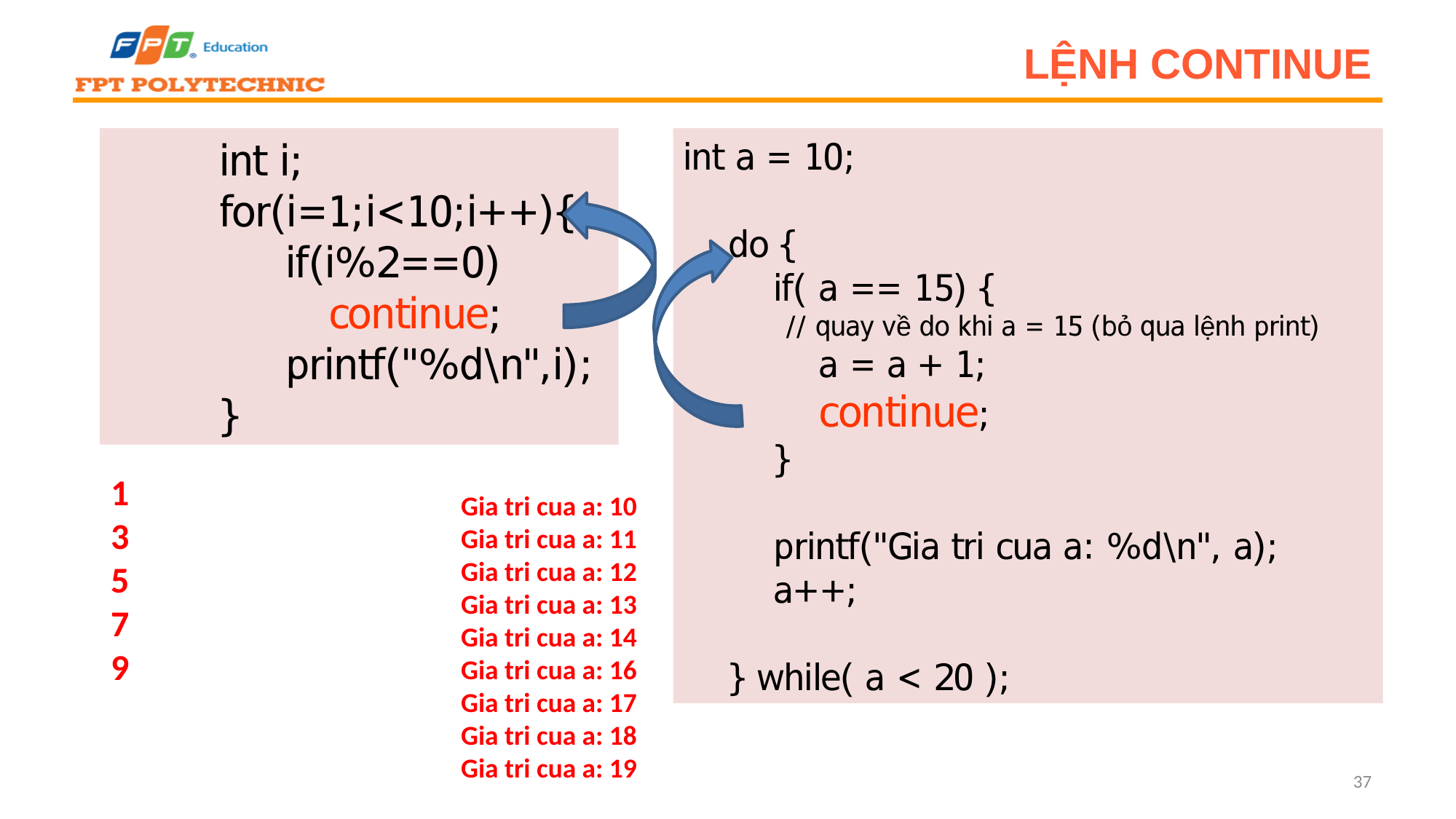

# Lệnh continue
	int i;
	for(i=1;i<10;i++){
	     if(i%2==0)
		continue;
	     printf("%d\n",i);
	}
int a = 10;

    do {
        if( a == 15) {
            // quay về do khi a = 15 (bỏ qua lệnh print)
            a = a + 1;
            continue;
        }

        printf("Gia tri cua a: %d\n", a);
        a++;

    } while( a < 20 );

1
3
5
7
9
Gia tri cua a: 10
Gia tri cua a: 11
Gia tri cua a: 12
Gia tri cua a: 13
Gia tri cua a: 14
Gia tri cua a: 16
Gia tri cua a: 17
Gia tri cua a: 18
Gia tri cua a: 19
37